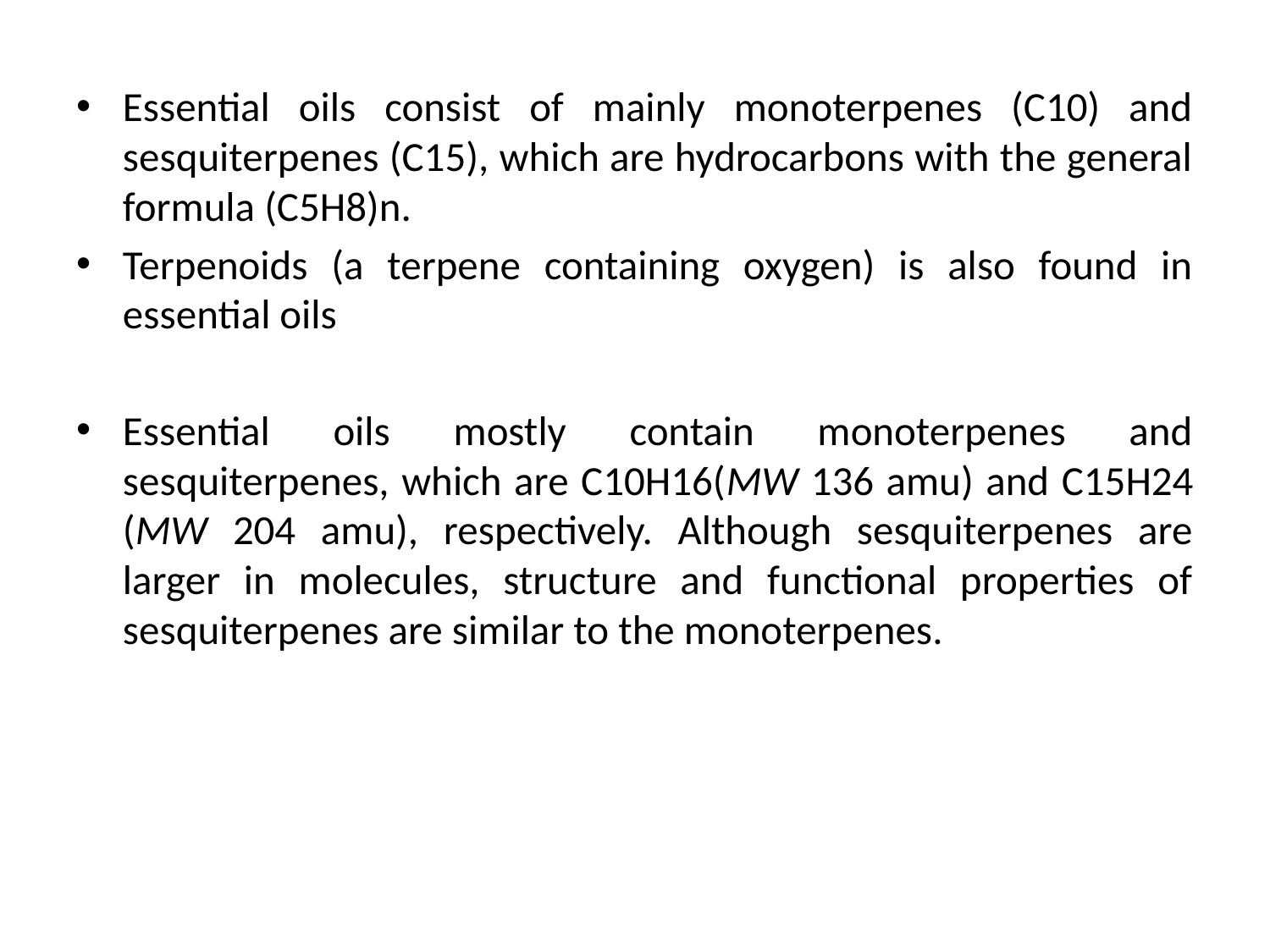

Essential oils consist of mainly monoterpenes (C10) and sesquiterpenes (C15), which are hydrocarbons with the general formula (C5H8)n.
Terpenoids (a terpene containing oxygen) is also found in essential oils

Essential oils mostly contain monoterpenes and sesquiterpenes, which are C10H16(MW 136 amu) and C15H24 (MW 204 amu), respectively. Although sesquiterpenes are larger in molecules, structure and functional properties of sesquiterpenes are similar to the monoterpenes.